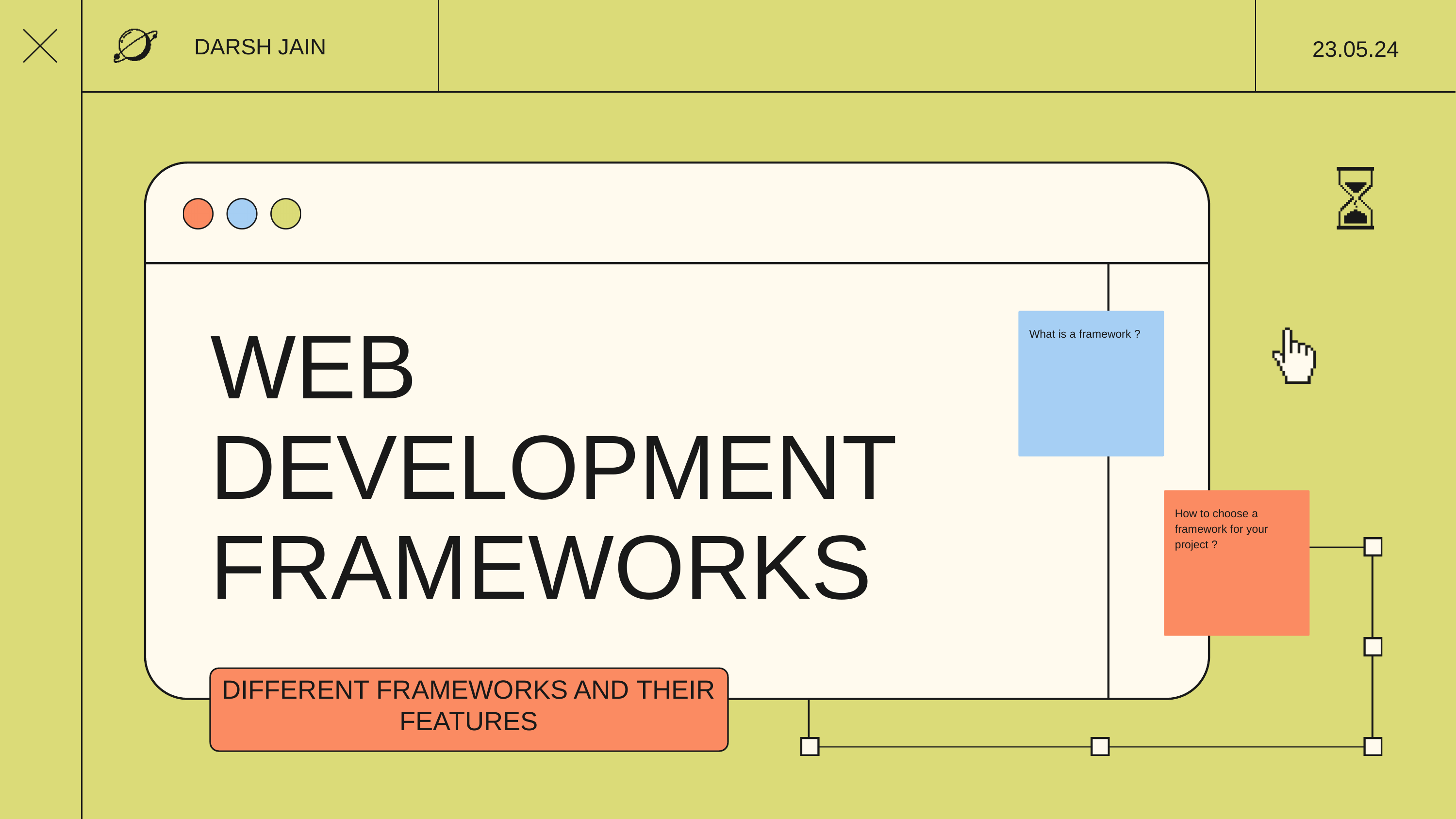

| DARSH JAIN |  | 23.05.24 |
| --- | --- | --- |

What is a framework ?
WEB DEVELOPMENT
FRAMEWORKS

How to choose a framework for your project ?

DIFFERENT FRAMEWORKS AND THEIR FEATURES